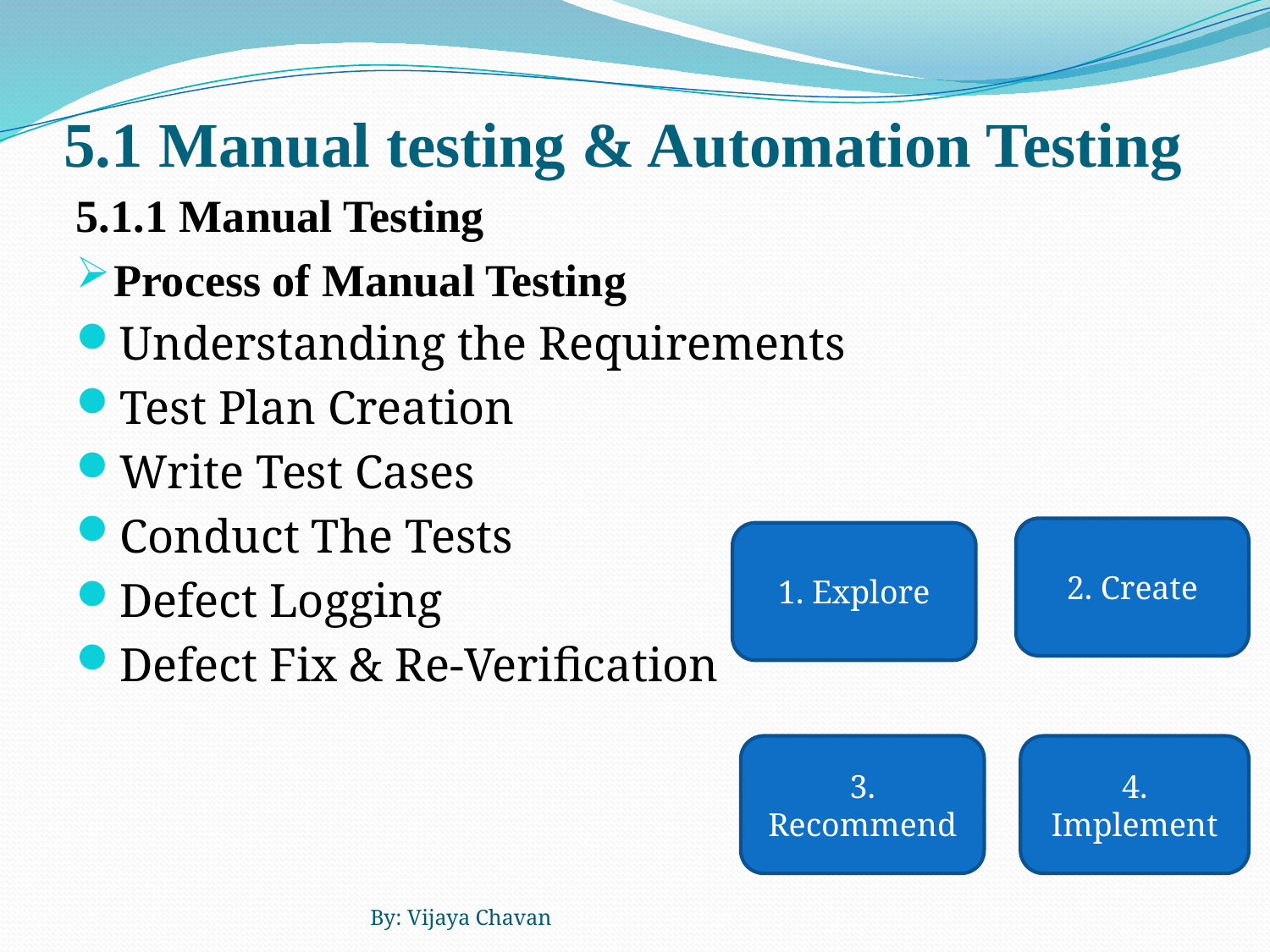

# 5.1 Manual testing & Automation Testing
5.1.1 Manual Testing
Process of Manual Testing
Understanding the Requirements
Test Plan Creation
Write Test Cases
Conduct The Tests
Defect Logging
Defect Fix & Re-Verification

2. Create
1. Explore
3. Recommend
4. Implement
By: Vijaya Chavan